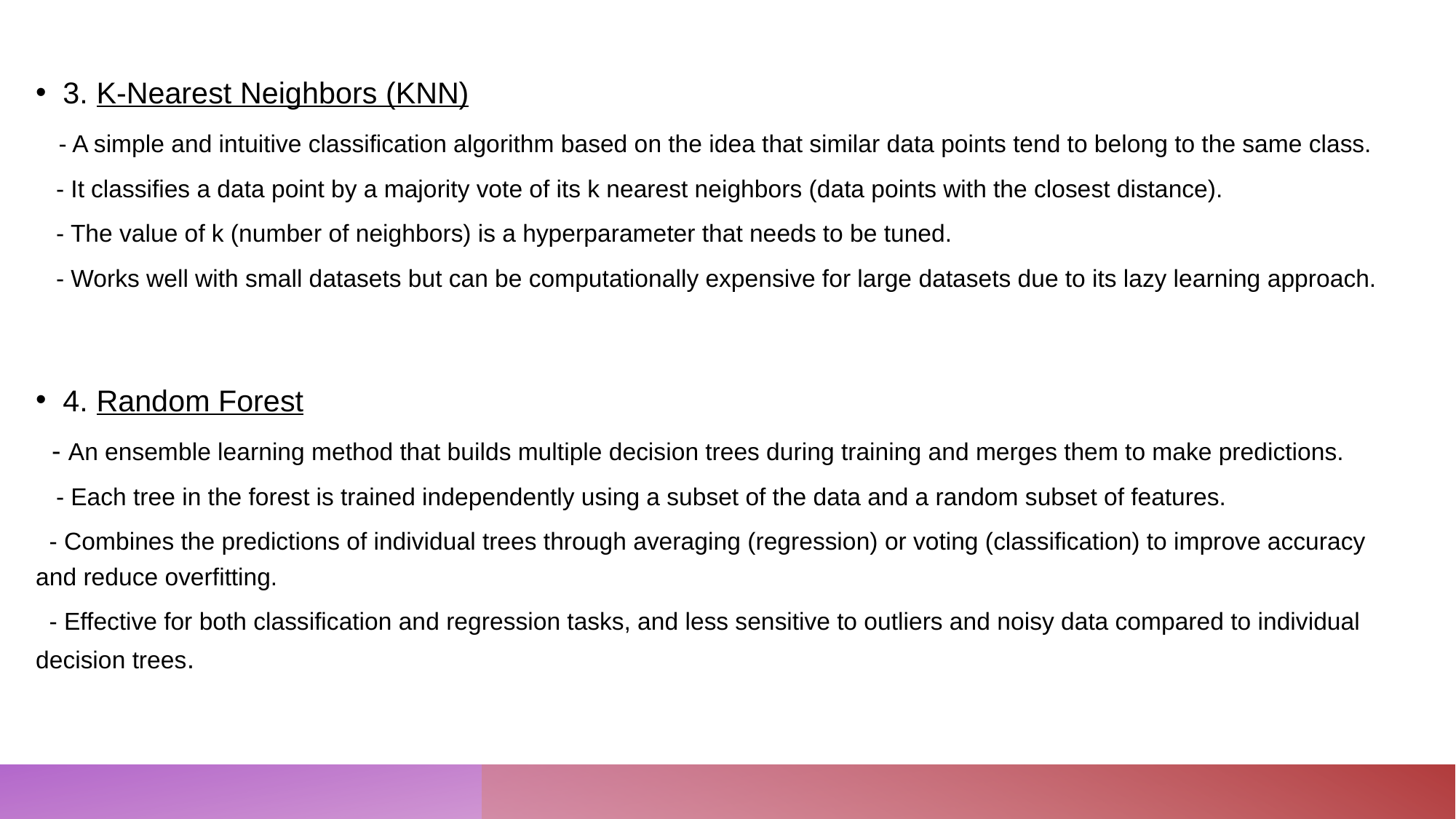

3. K-Nearest Neighbors (KNN)
   - A simple and intuitive classification algorithm based on the idea that similar data points tend to belong to the same class.
   - It classifies a data point by a majority vote of its k nearest neighbors (data points with the closest distance).
   - The value of k (number of neighbors) is a hyperparameter that needs to be tuned.
   - Works well with small datasets but can be computationally expensive for large datasets due to its lazy learning approach.

4. Random Forest
   - An ensemble learning method that builds multiple decision trees during training and merges them to make predictions.
   - Each tree in the forest is trained independently using a subset of the data and a random subset of features.
  - Combines the predictions of individual trees through averaging (regression) or voting (classification) to improve accuracy and reduce overfitting.
  - Effective for both classification and regression tasks, and less sensitive to outliers and noisy data compared to individual decision trees.